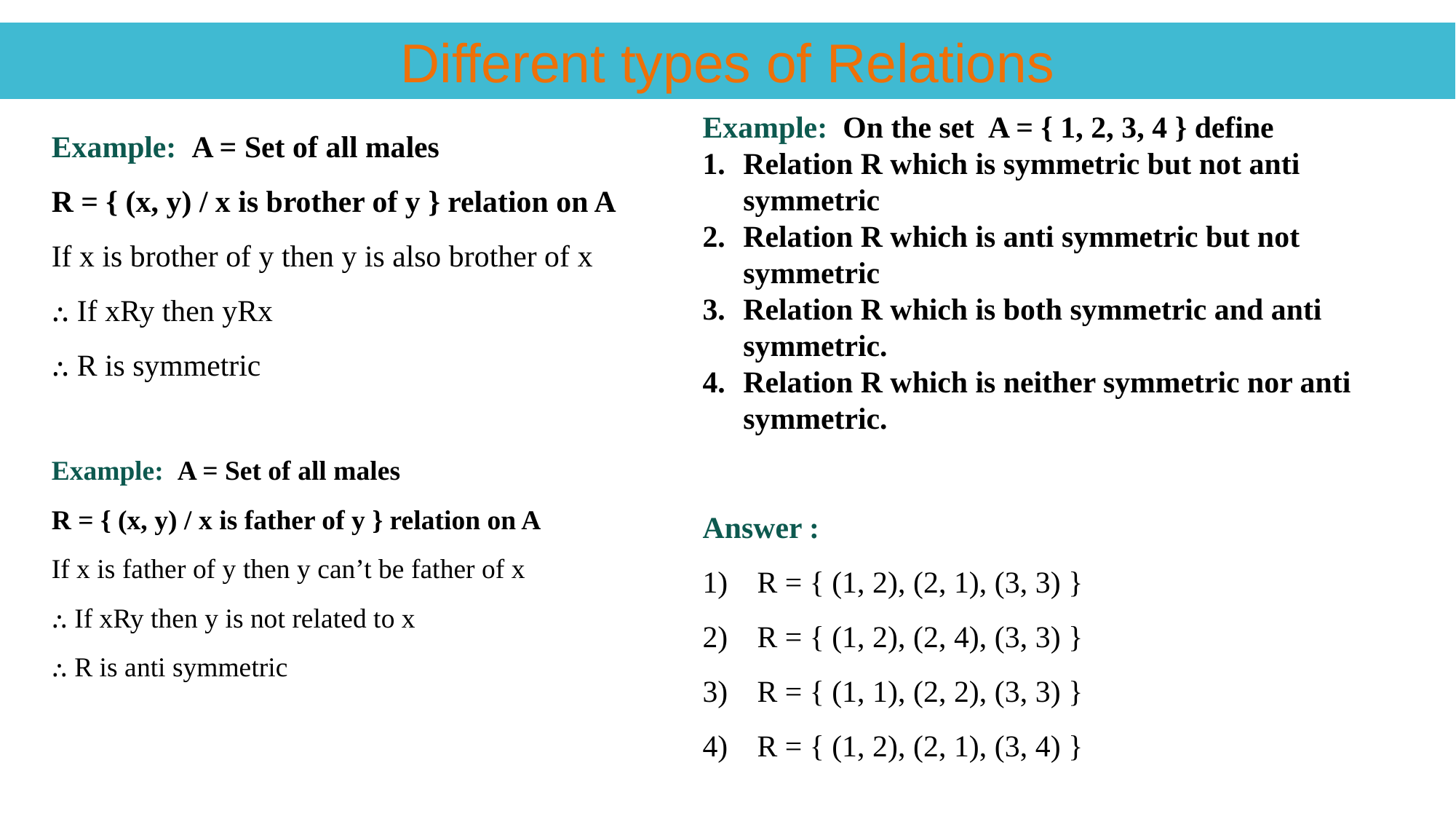

Different types of Relations
Example:  On the set  A = { 1, 2, 3, 4 } define
Relation R which is symmetric but not anti symmetric
Relation R which is anti symmetric but not symmetric
Relation R which is both symmetric and anti symmetric.
Relation R which is neither symmetric nor anti symmetric.

Answer :
R = { (1, 2), (2, 1), (3, 3) }
R = { (1, 2), (2, 4), (3, 3) }
R = { (1, 1), (2, 2), (3, 3) }
R = { (1, 2), (2, 1), (3, 4) }

Example:  A = Set of all males
R = { (x, y) / x is brother of y } relation on A
If x is brother of y then y is also brother of x
⸫ If xRy then yRx
⸫ R is symmetric

Example:  A = Set of all males
R = { (x, y) / x is father of y } relation on A
If x is father of y then y can’t be father of x
⸫ If xRy then y is not related to x
⸫ R is anti symmetric